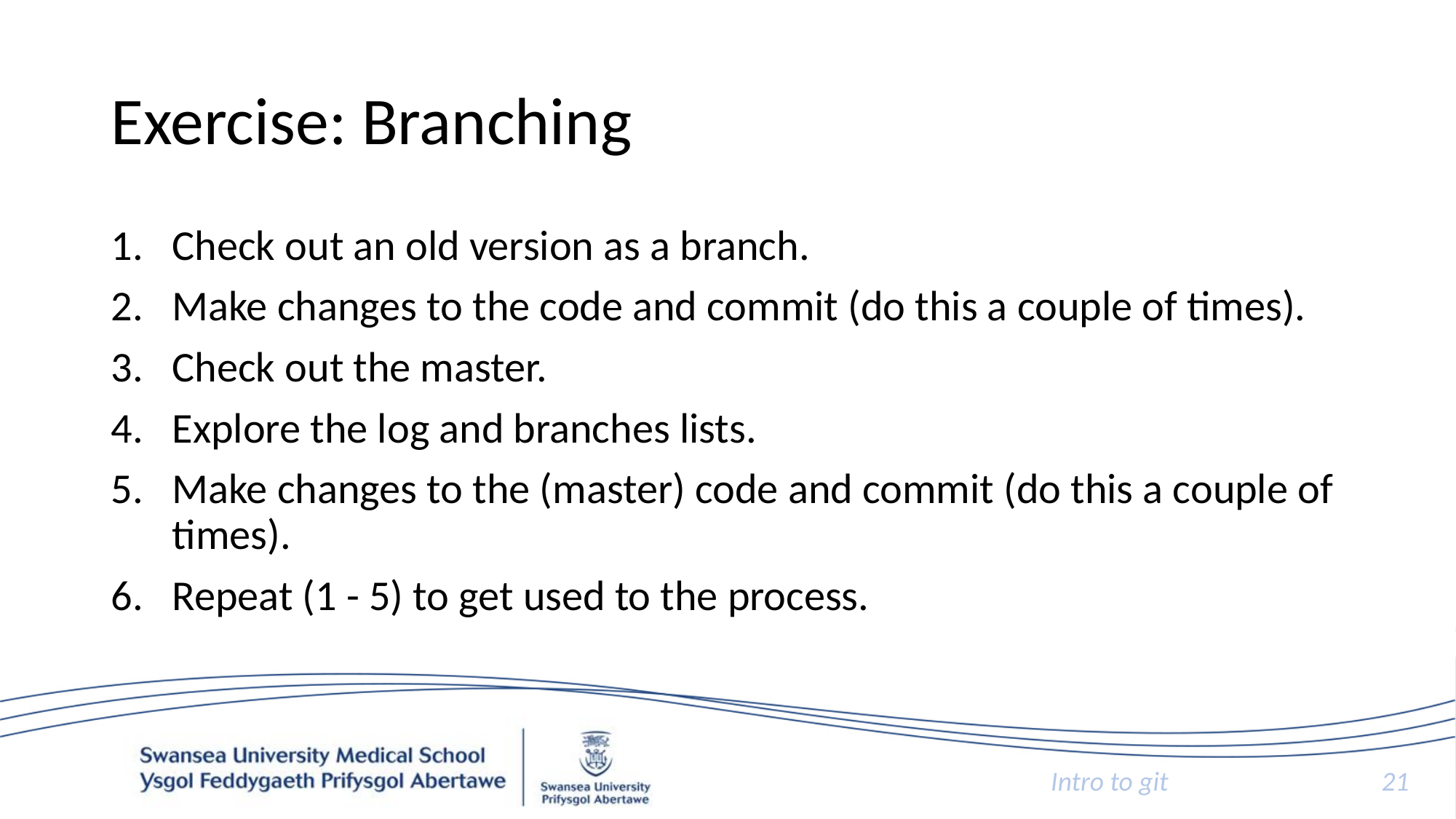

# Exercise: Branching
Check out an old version as a branch.
Make changes to the code and commit (do this a couple of times).
Check out the master.
Explore the log and branches lists.
Make changes to the (master) code and commit (do this a couple of times).
Repeat (1 - 5) to get used to the process.
Intro to git
21